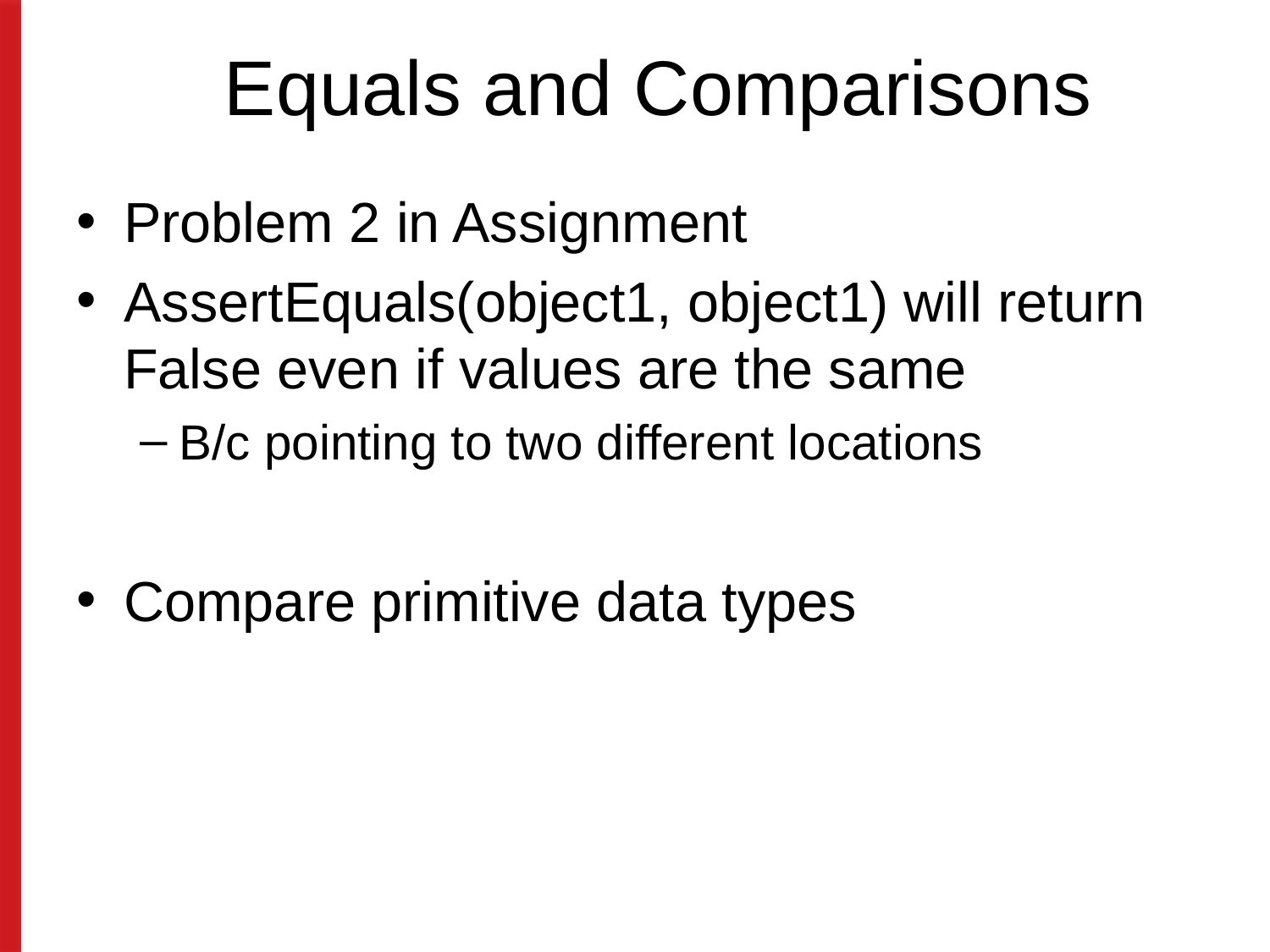

# Equals and Comparisons
Problem 2 in Assignment
AssertEquals(object1, object1) will return False even if values are the same
B/c pointing to two different locations

Compare primitive data types